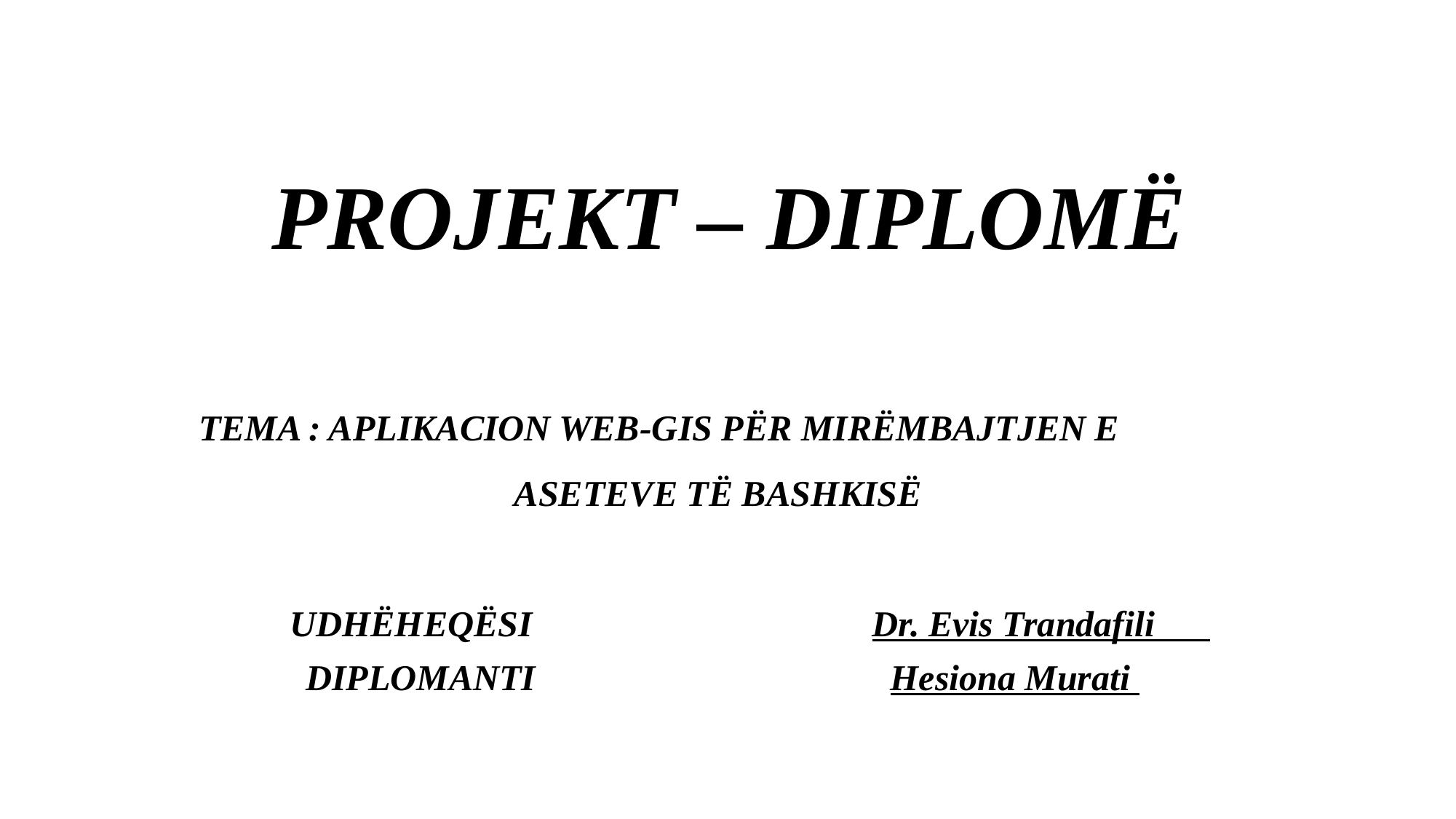

# PROJEKT – DIPLOMË
TEMA : APLIKACION WEB-GIS PËR MIRËMBAJTJEN E
 ASETEVE TË BASHKISË

        UDHËHEQËSI				Dr. Evis Trandafili
  DIPLOMANTI                                       Hesiona Murati